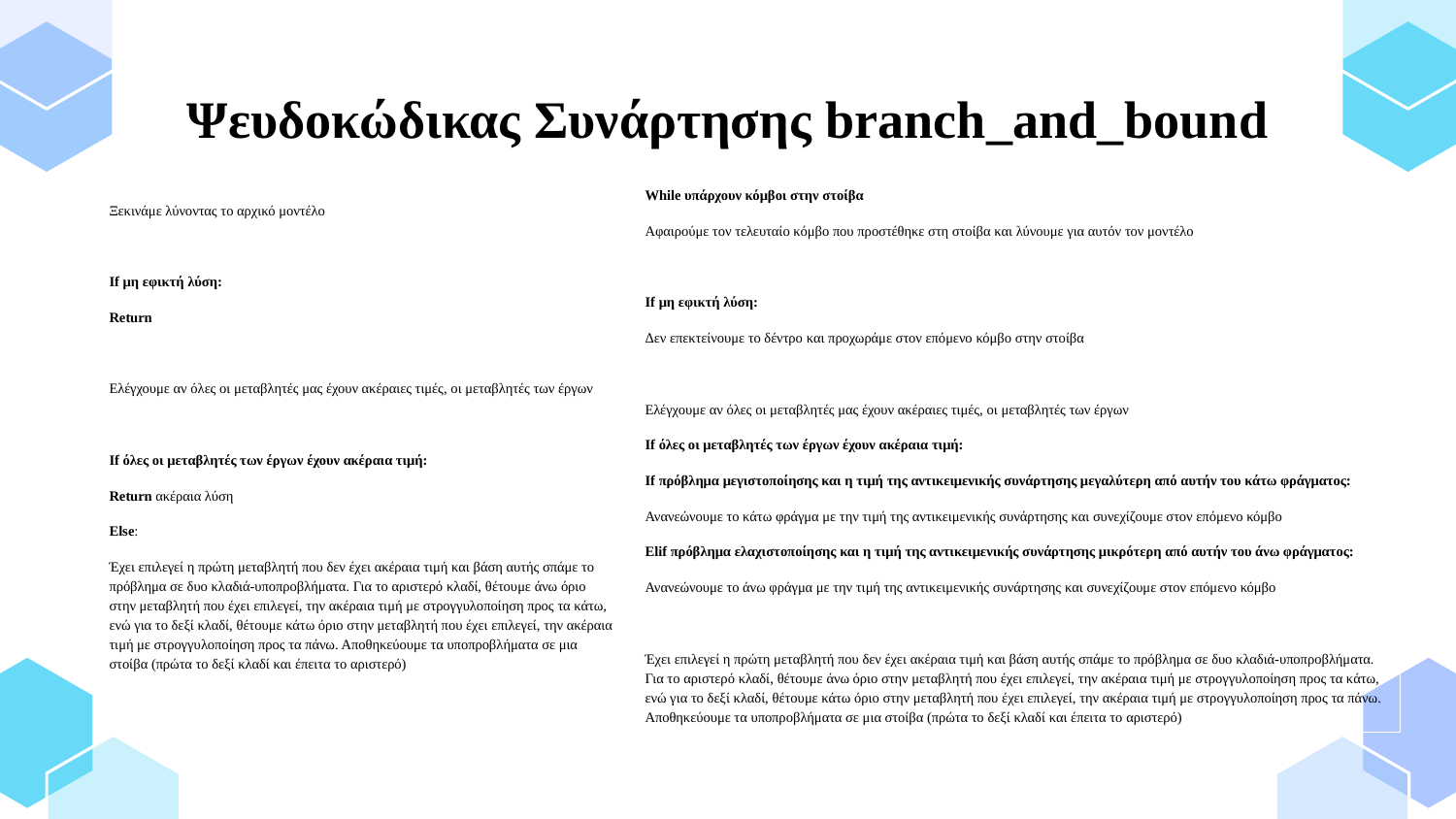

# Ψευδοκώδικας Συνάρτησης branch_and_bound
While υπάρχουν κόμβοι στην στοίβα
Αφαιρούμε τον τελευταίο κόμβο που προστέθηκε στη στοίβα και λύνουμε για αυτόν τον μοντέλο

If μη εφικτή λύση:
Δεν επεκτείνουμε το δέντρο και προχωράμε στον επόμενο κόμβο στην στοίβα

Ελέγχουμε αν όλες οι μεταβλητές μας έχουν ακέραιες τιμές, οι μεταβλητές των έργων
If όλες οι μεταβλητές των έργων έχουν ακέραια τιμή:
If πρόβλημα μεγιστοποίησης και η τιμή της αντικειμενικής συνάρτησης μεγαλύτερη από αυτήν του κάτω φράγματος:
Ανανεώνουμε το κάτω φράγμα με την τιμή της αντικειμενικής συνάρτησης και συνεχίζουμε στον επόμενο κόμβο
Elif πρόβλημα ελαχιστοποίησης και η τιμή της αντικειμενικής συνάρτησης μικρότερη από αυτήν του άνω φράγματος:
Ανανεώνουμε το άνω φράγμα με την τιμή της αντικειμενικής συνάρτησης και συνεχίζουμε στον επόμενο κόμβο

Έχει επιλεγεί η πρώτη μεταβλητή που δεν έχει ακέραια τιμή και βάση αυτής σπάμε το πρόβλημα σε δυο κλαδιά-υποπροβλήματα. Για το αριστερό κλαδί, θέτουμε άνω όριο στην μεταβλητή που έχει επιλεγεί, την ακέραια τιμή με στρογγυλοποίηση προς τα κάτω, ενώ για το δεξί κλαδί, θέτουμε κάτω όριο στην μεταβλητή που έχει επιλεγεί, την ακέραια τιμή με στρογγυλοποίηση προς τα πάνω. Αποθηκεύουμε τα υποπροβλήματα σε μια στοίβα (πρώτα το δεξί κλαδί και έπειτα το αριστερό)
Ξεκινάμε λύνοντας το αρχικό μοντέλο

If μη εφικτή λύση:
Return

Ελέγχουμε αν όλες οι μεταβλητές μας έχουν ακέραιες τιμές, οι μεταβλητές των έργων

If όλες οι μεταβλητές των έργων έχουν ακέραια τιμή:
Return ακέραια λύση
Else:
Έχει επιλεγεί η πρώτη μεταβλητή που δεν έχει ακέραια τιμή και βάση αυτής σπάμε το πρόβλημα σε δυο κλαδιά-υποπροβλήματα. Για το αριστερό κλαδί, θέτουμε άνω όριο στην μεταβλητή που έχει επιλεγεί, την ακέραια τιμή με στρογγυλοποίηση προς τα κάτω, ενώ για το δεξί κλαδί, θέτουμε κάτω όριο στην μεταβλητή που έχει επιλεγεί, την ακέραια τιμή με στρογγυλοποίηση προς τα πάνω. Αποθηκεύουμε τα υποπροβλήματα σε μια στοίβα (πρώτα το δεξί κλαδί και έπειτα το αριστερό)